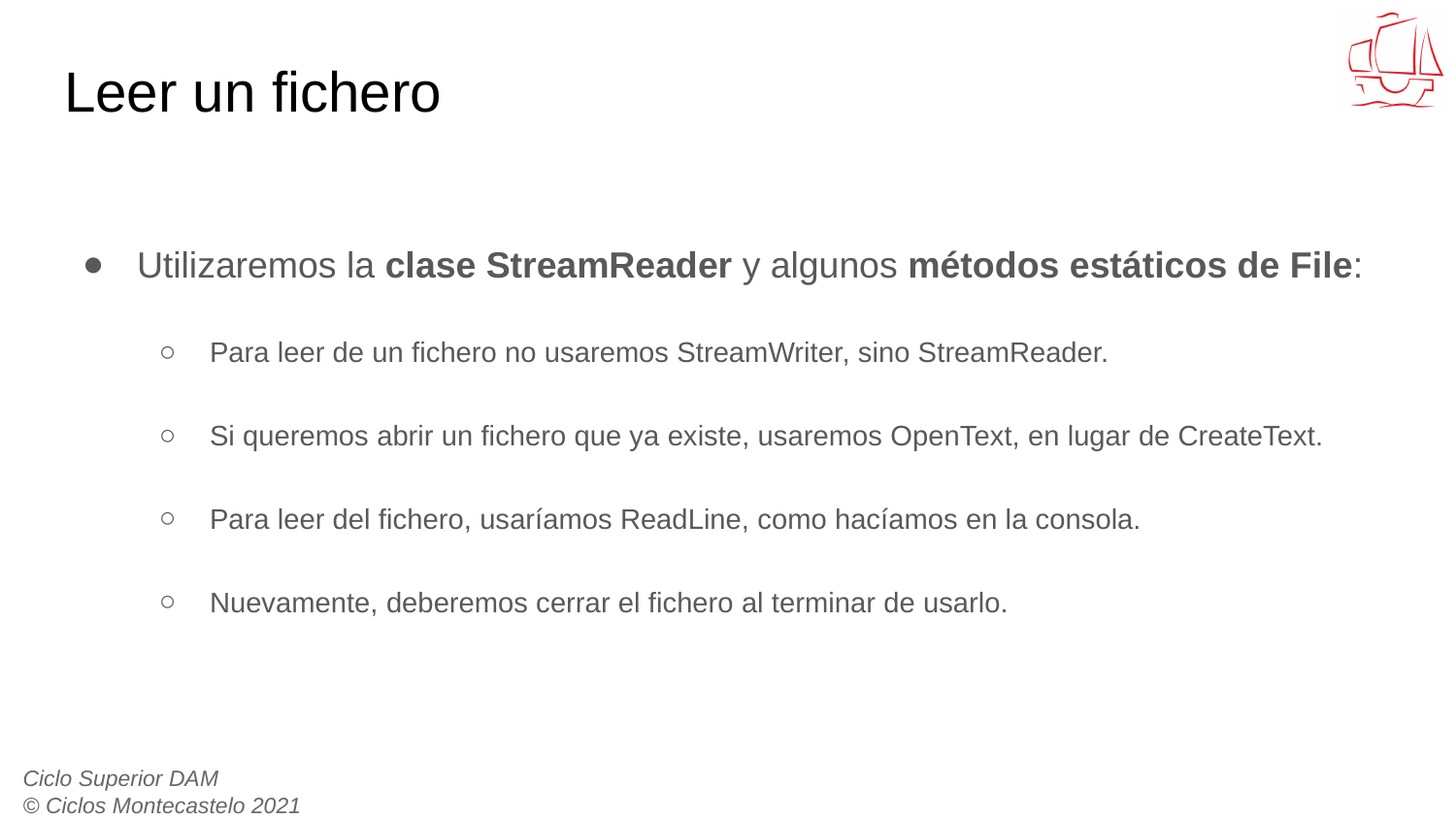

# Leer un fichero
Utilizaremos la clase StreamReader y algunos métodos estáticos de File:
Para leer de un fichero no usaremos StreamWriter, sino StreamReader.
Si queremos abrir un fichero que ya existe, usaremos OpenText, en lugar de CreateText.
Para leer del fichero, usaríamos ReadLine, como hacíamos en la consola.
Nuevamente, deberemos cerrar el fichero al terminar de usarlo.